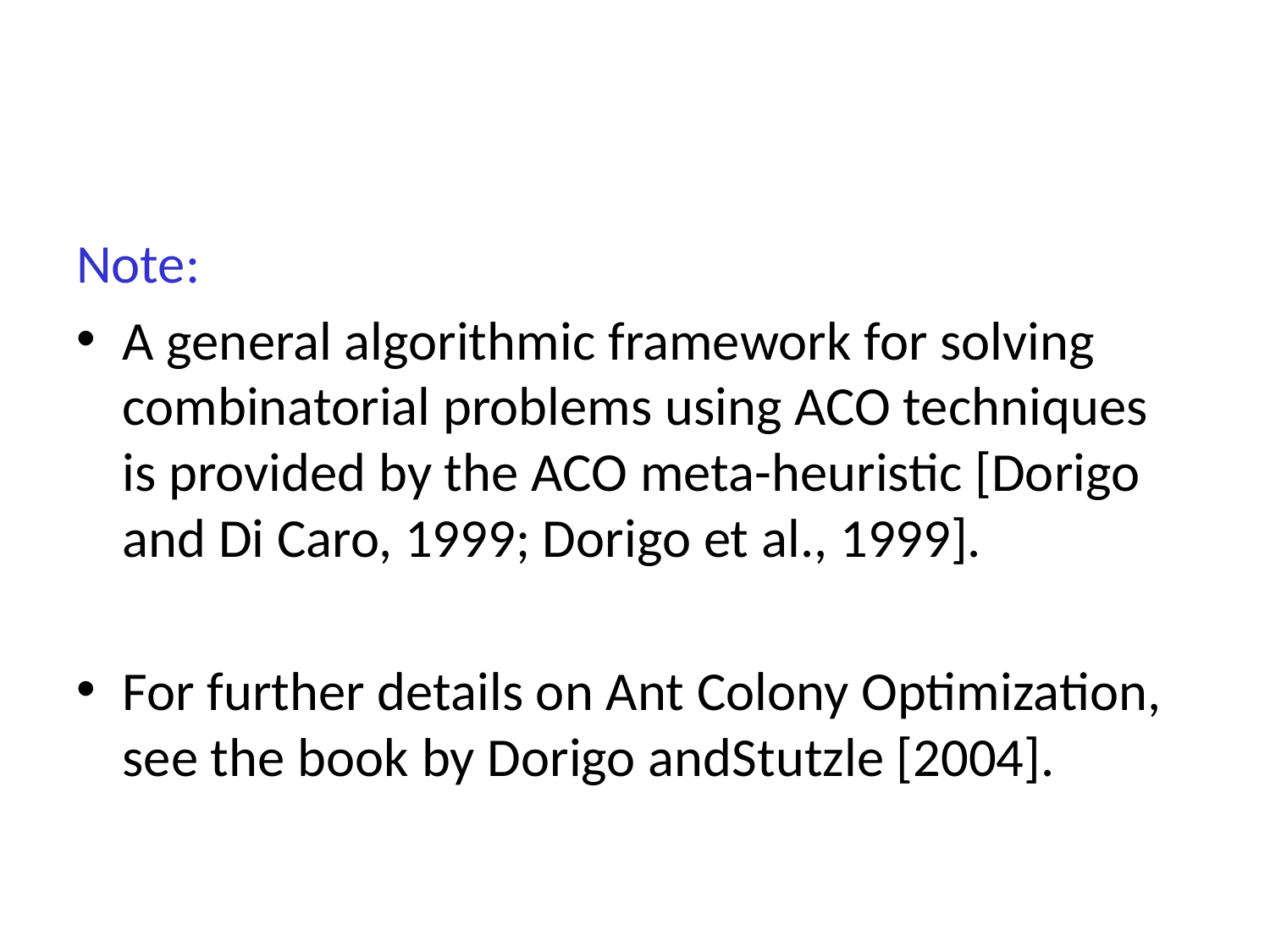

#
Note:
A general algorithmic framework for solving combinatorial problems using ACO techniques is provided by the ACO meta-heuristic [Dorigo and Di Caro, 1999; Dorigo et al., 1999].

For further details on Ant Colony Optimization, see the book by Dorigo andStutzle [2004].